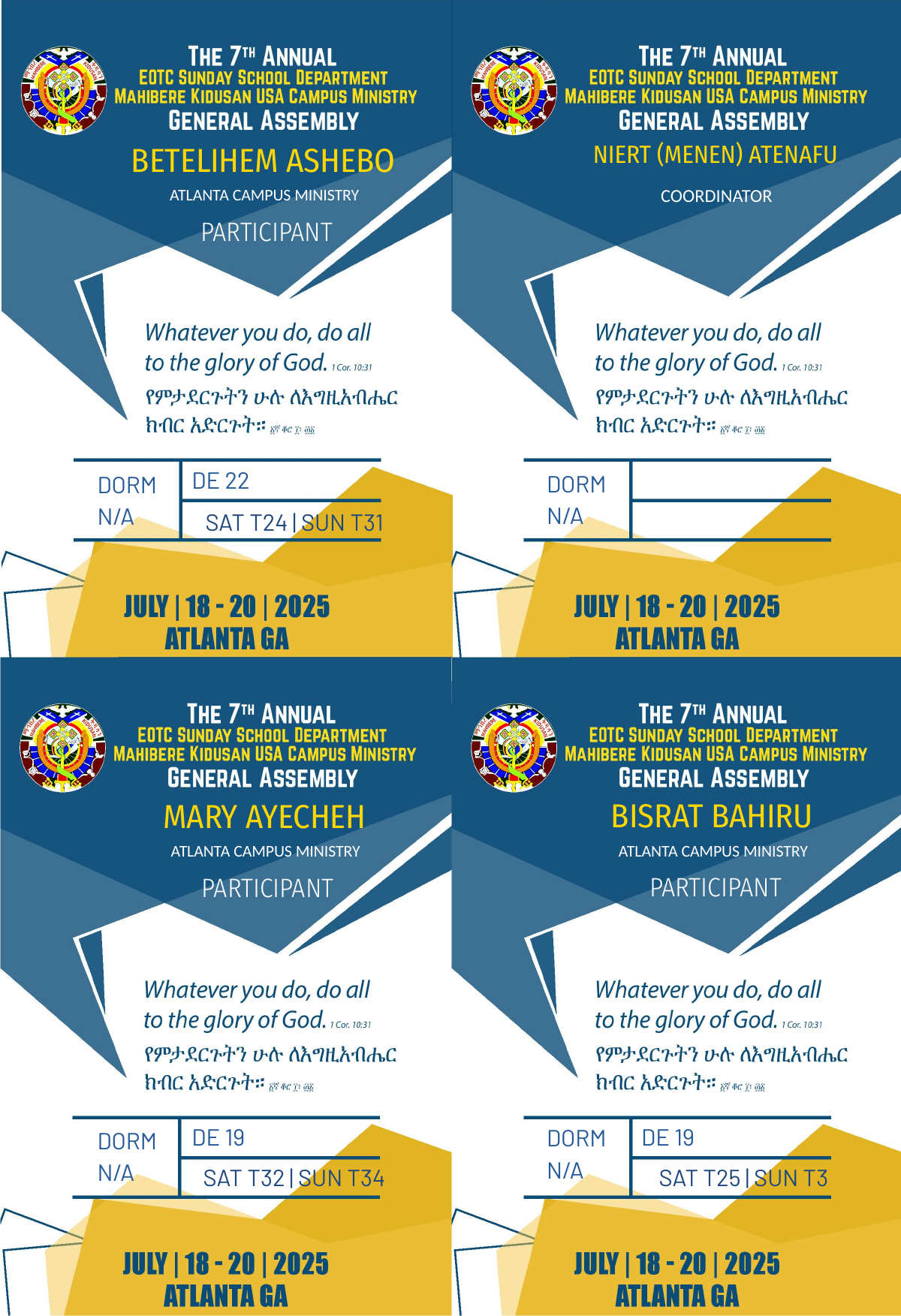

NIERT (MENEN) ATENAFU
BETELIHEM ASHEBO
COORDINATOR
ATLANTA CAMPUS MINISTRY

PARTICIPANT
DE 22

DORM
DORM
N/A
N/A
SAT T24 | SUN T31

BISRAT BAHIRU
MARY AYECHEH
ATLANTA CAMPUS MINISTRY
ATLANTA CAMPUS MINISTRY
PARTICIPANT
PARTICIPANT
DE 19
DE 19
DORM
DORM
N/A
N/A
SAT T32 | SUN T34
SAT T25 | SUN T3